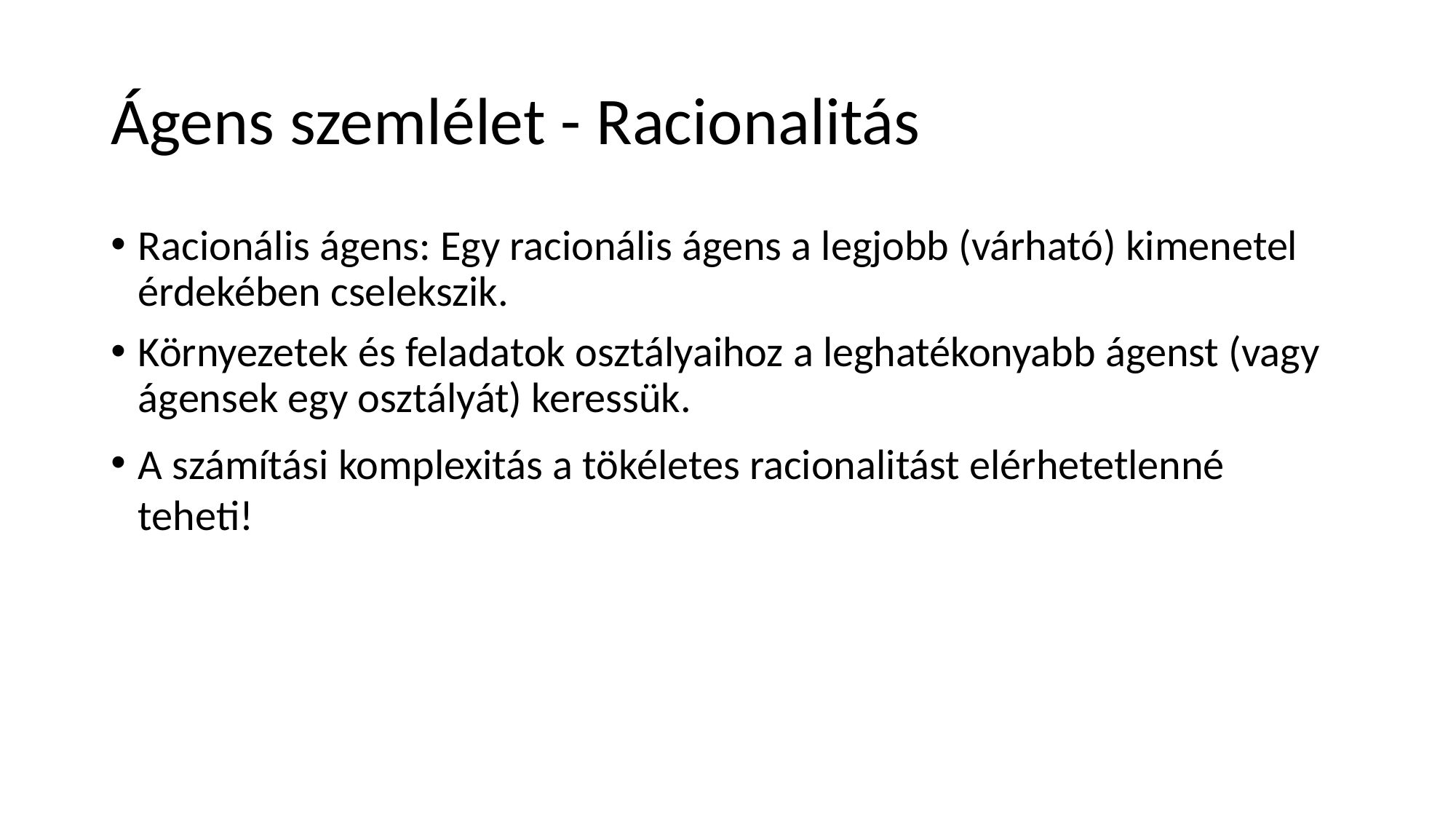

# Ágens szemlélet - Racionalitás
Racionális ágens: Egy racionális ágens a legjobb (várható) kimenetel érdekében cselekszik.​
Környezetek és feladatok osztályaihoz a leghatékonyabb ágenst (vagy ágensek egy osztályát) keressük.
A számítási komplexitás a tökéletes racionalitást elérhetetlenné teheti!​